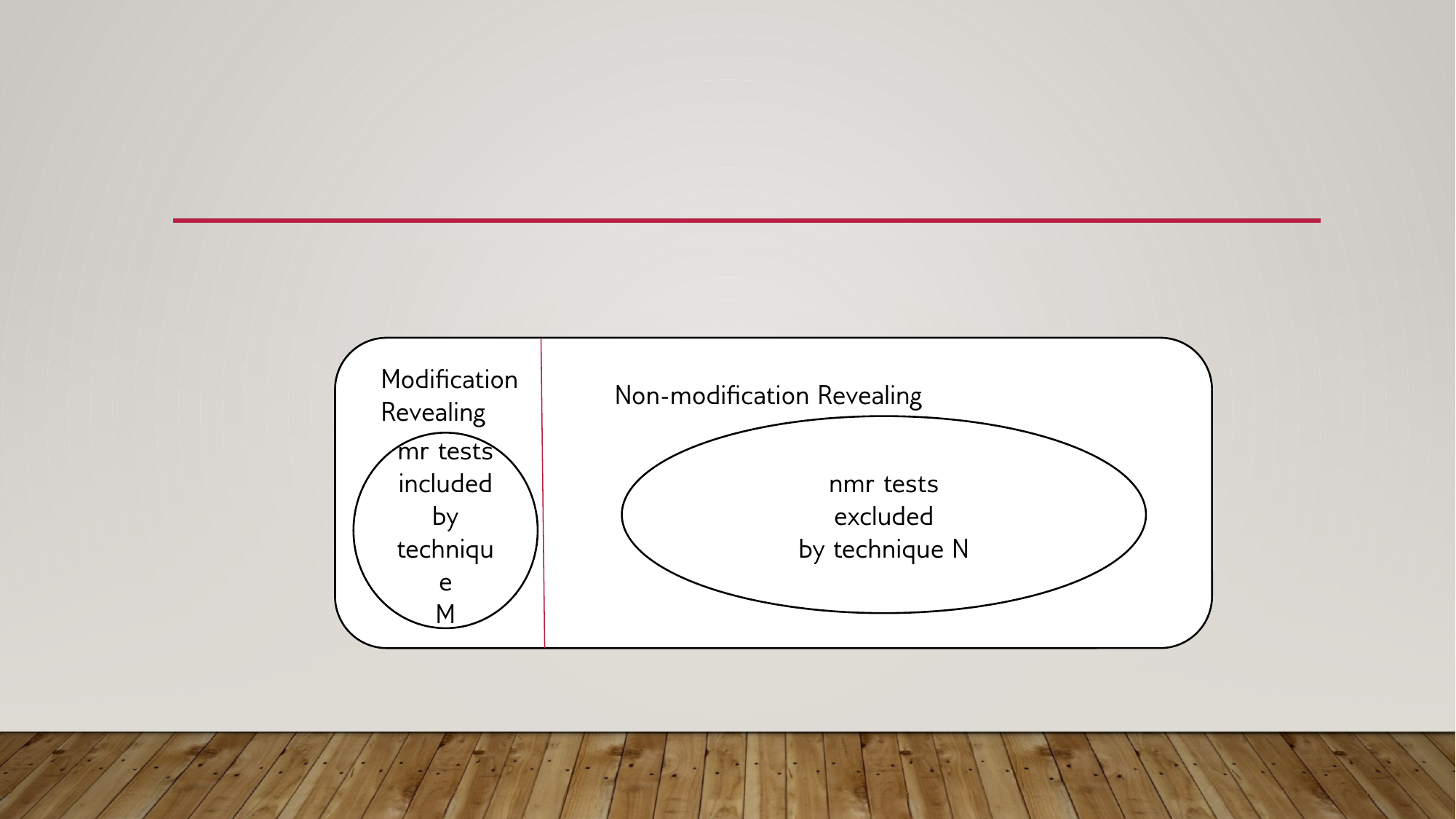

#

MRNMR
Modification
Revealing
Non-modification Revealing
nmr tests
excluded
by technique N
mr tests
included
by technique
M